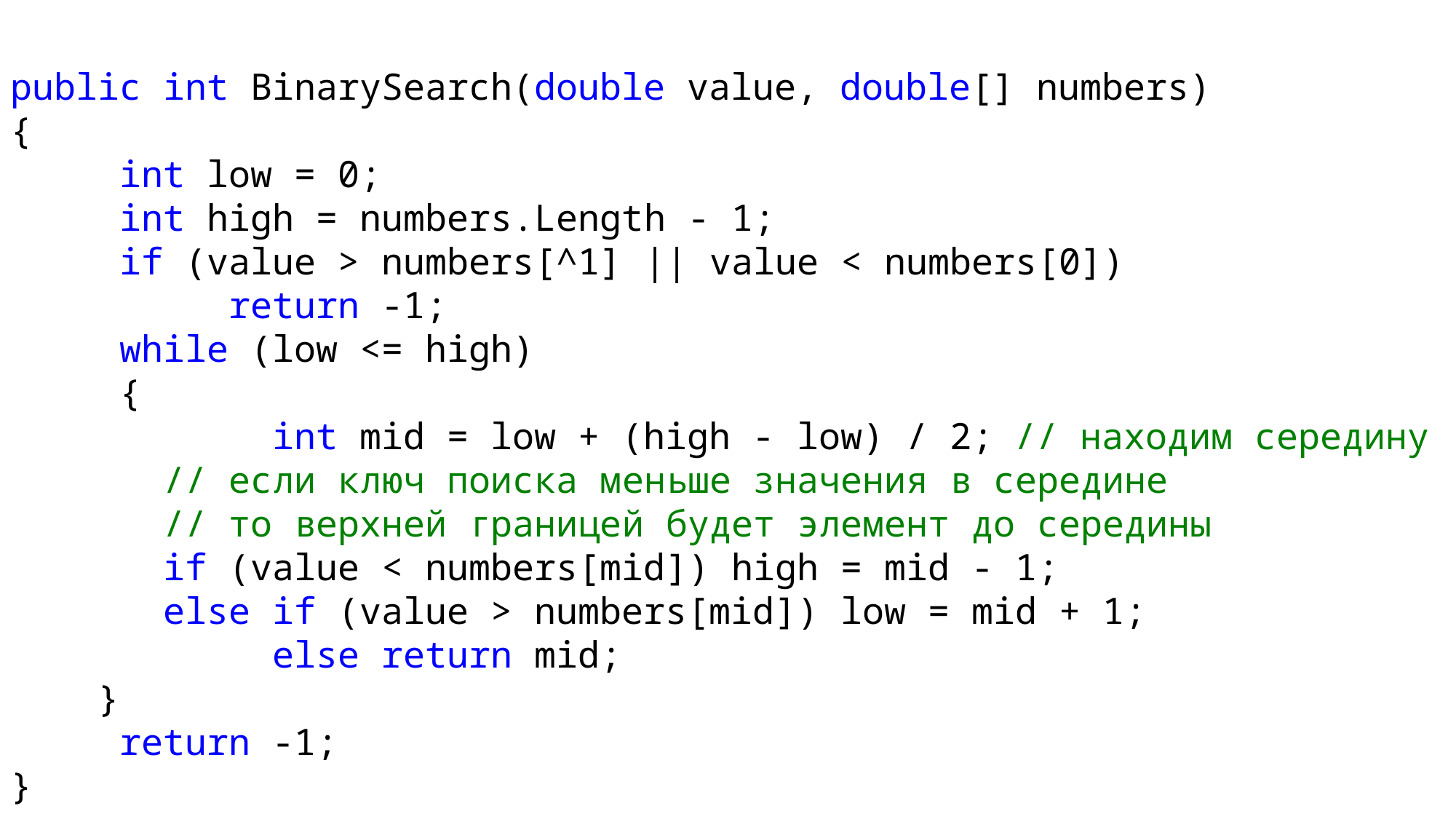

public int BinarySearch(double value, double[] numbers)
{
	int low = 0;
	int high = numbers.Length - 1;
	if (value > numbers[^1] || value < numbers[0])
		return -1;
	while (low <= high)
	{
		  int mid = low + (high - low) / 2; // находим середину
       // если ключ поиска меньше значения в середине
       // то верхней границей будет элемент до середины
       if (value < numbers[mid]) high = mid - 1;
       else if (value > numbers[mid]) low = mid + 1;
		  else return mid;
    }
	return -1;
}